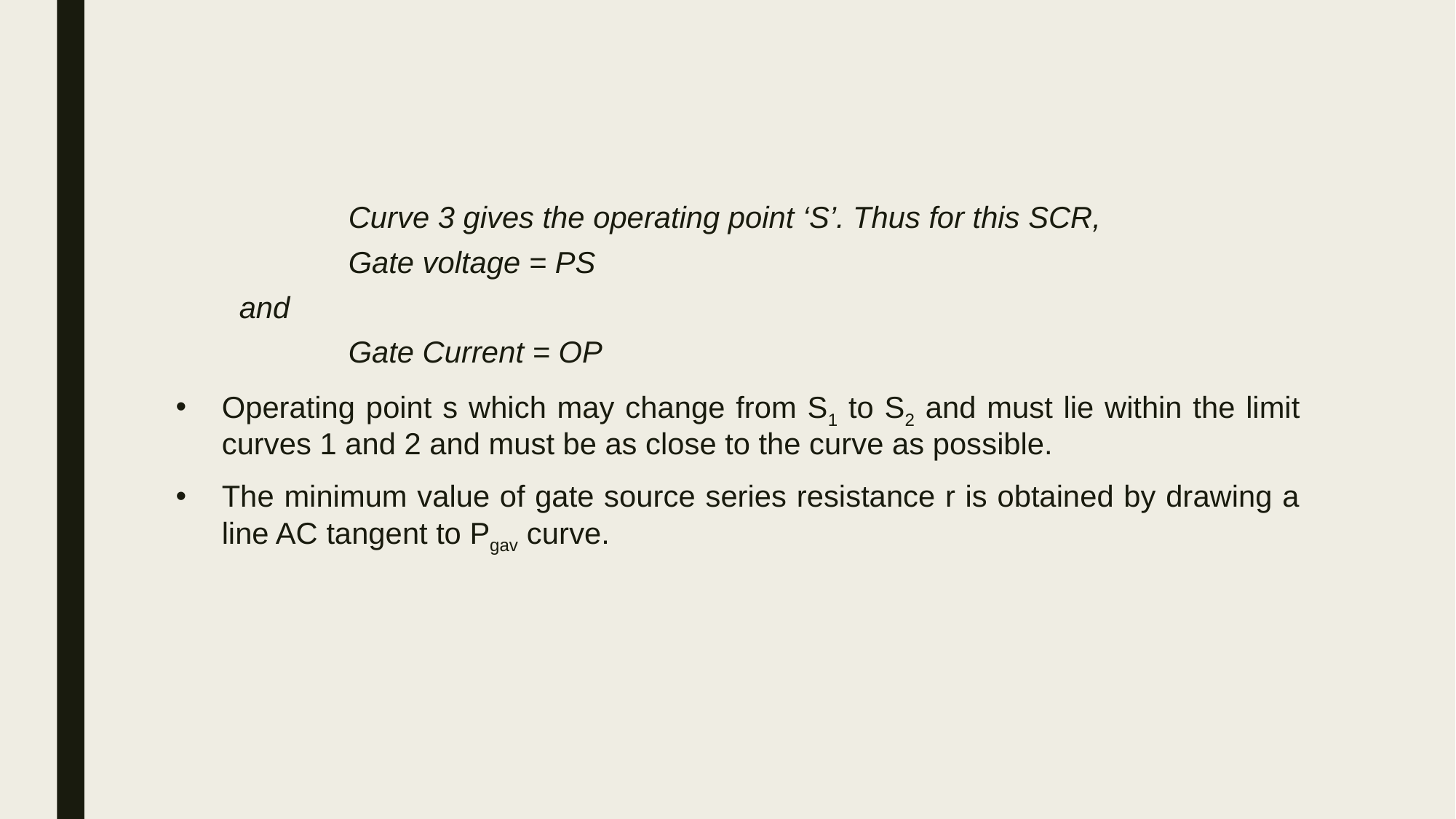

Curve 3 gives the operating point ‘S’. Thus for this SCR,
	Gate voltage = PS
and
	Gate Current = OP
Operating point s which may change from S1 to S2 and must lie within the limit curves 1 and 2 and must be as close to the curve as possible.
The minimum value of gate source series resistance r is obtained by drawing a line AC tangent to Pgav curve.